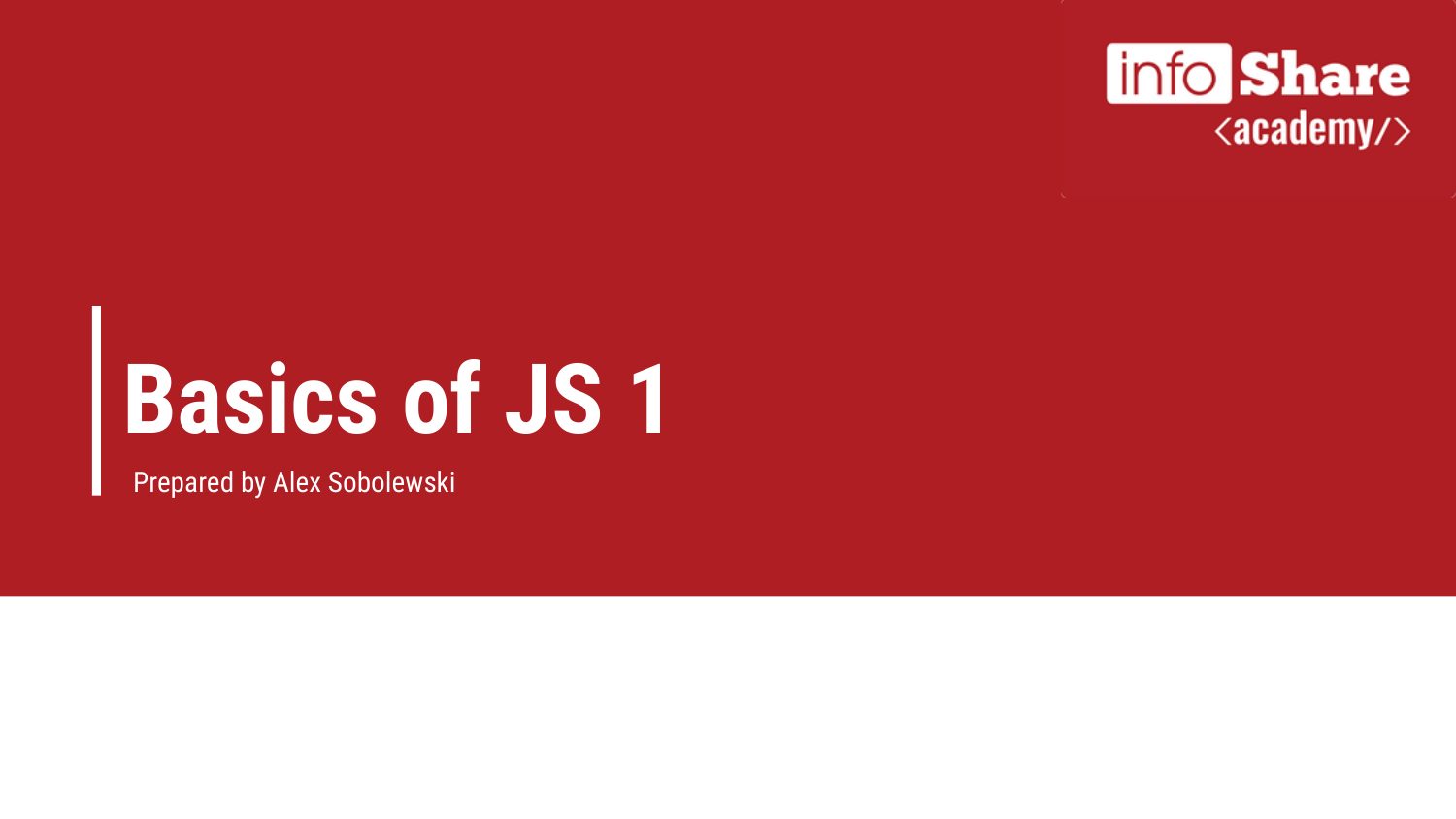

# Basics of JS 1
Prepared by Alex Sobolewski